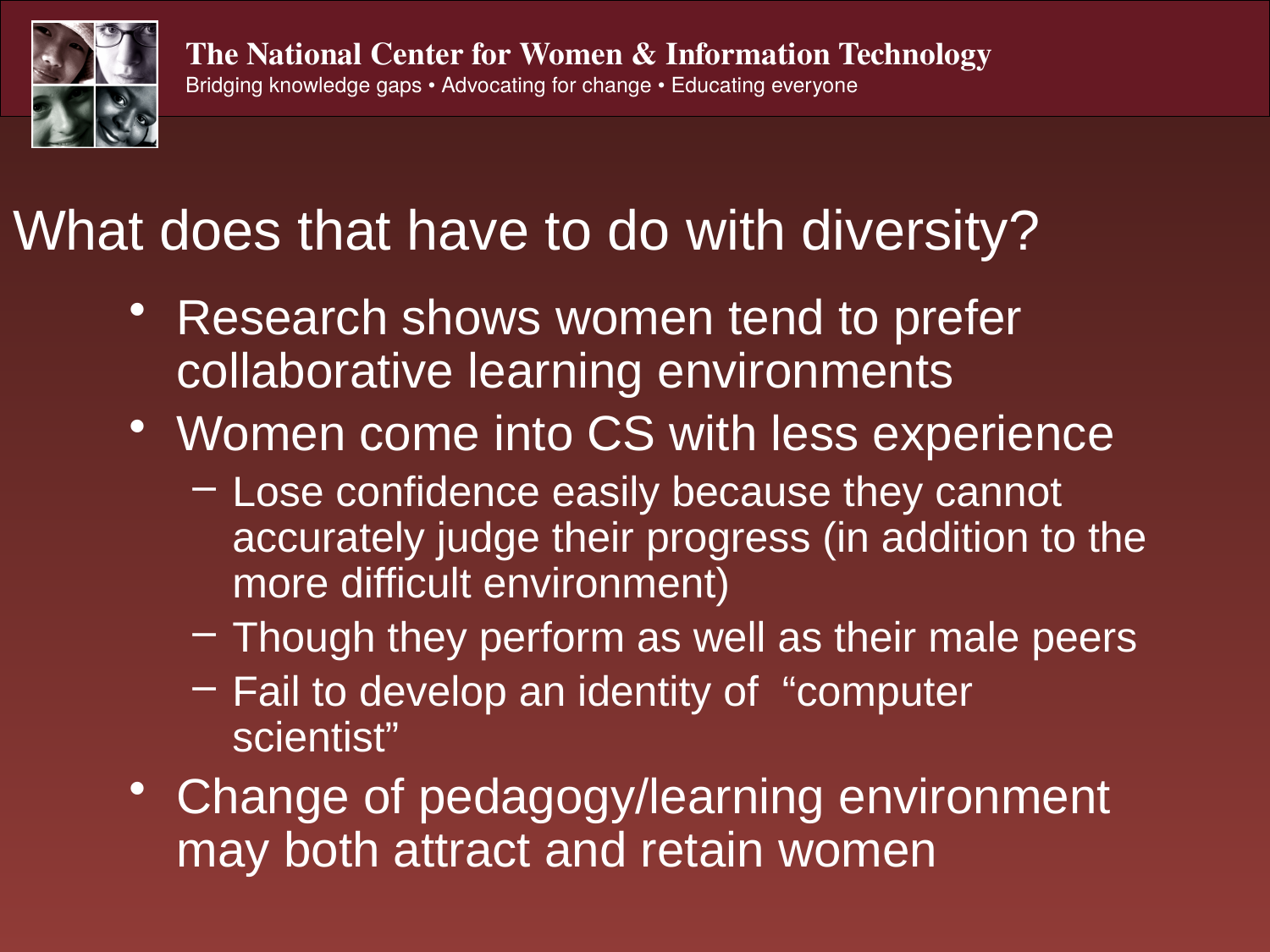

# What does that have to do with diversity?
Research shows women tend to prefer collaborative learning environments
Women come into CS with less experience
Lose confidence easily because they cannot accurately judge their progress (in addition to the more difficult environment)
Though they perform as well as their male peers
Fail to develop an identity of  “computer scientist”
Change of pedagogy/learning environment may both attract and retain women